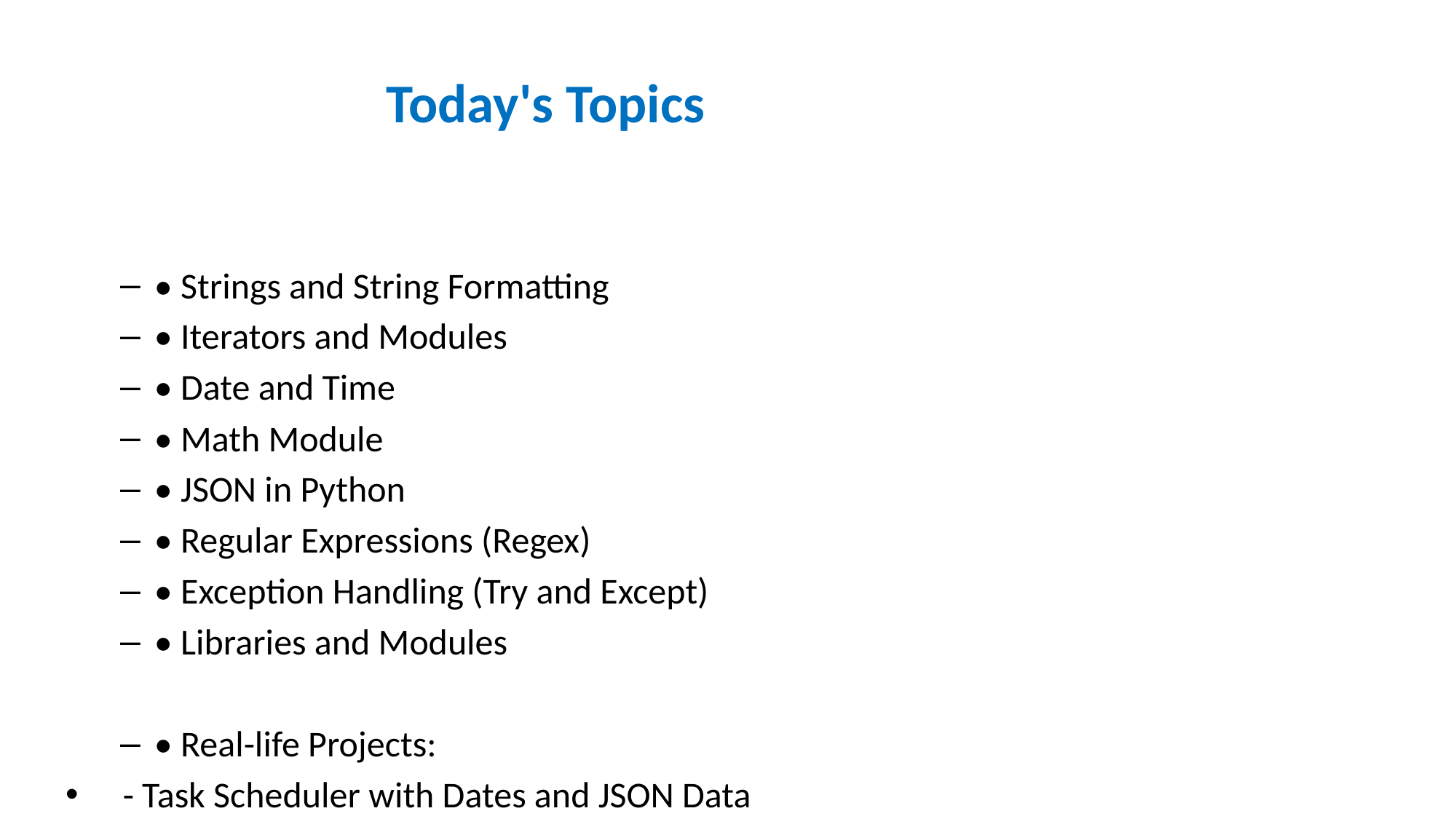

# Today's Topics

• Strings and String Formatting
• Iterators and Modules
• Date and Time
• Math Module
• JSON in Python
• Regular Expressions (Regex)
• Exception Handling (Try and Except)
• Libraries and Modules

• Real-life Projects:
  - Task Scheduler with Dates and JSON Data
  - Regex-Based Log File Analyzer